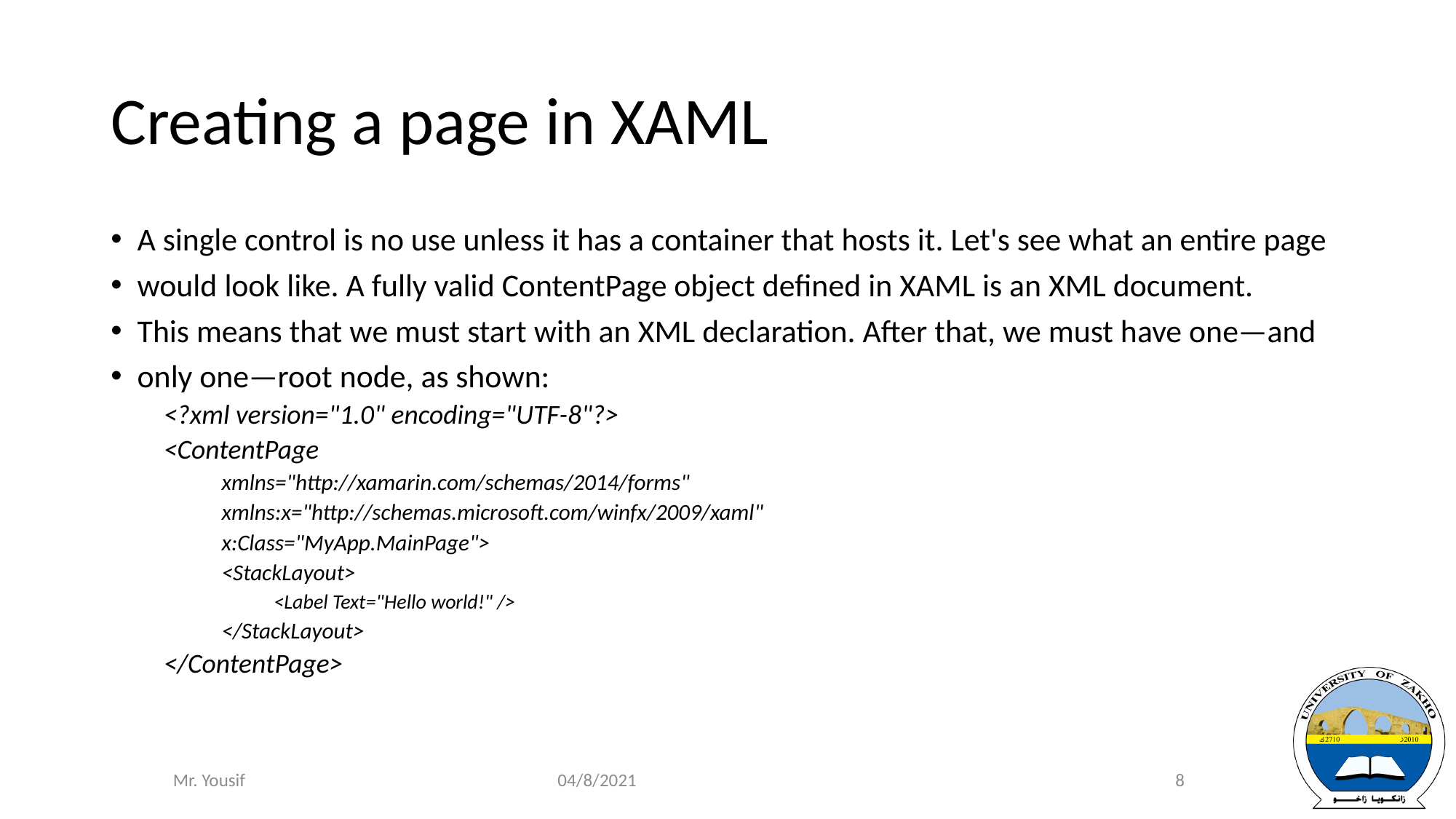

# Creating a page in XAML
A single control is no use unless it has a container that hosts it. Let's see what an entire page
would look like. A fully valid ContentPage object defined in XAML is an XML document.
This means that we must start with an XML declaration. After that, we must have one—and
only one—root node, as shown:
<?xml version="1.0" encoding="UTF-8"?>
<ContentPage
 xmlns="http://xamarin.com/schemas/2014/forms"
 xmlns:x="http://schemas.microsoft.com/winfx/2009/xaml"
 x:Class="MyApp.MainPage">
 <StackLayout>
 <Label Text="Hello world!" />
 </StackLayout>
</ContentPage>
04/8/2021
8
Mr. Yousif